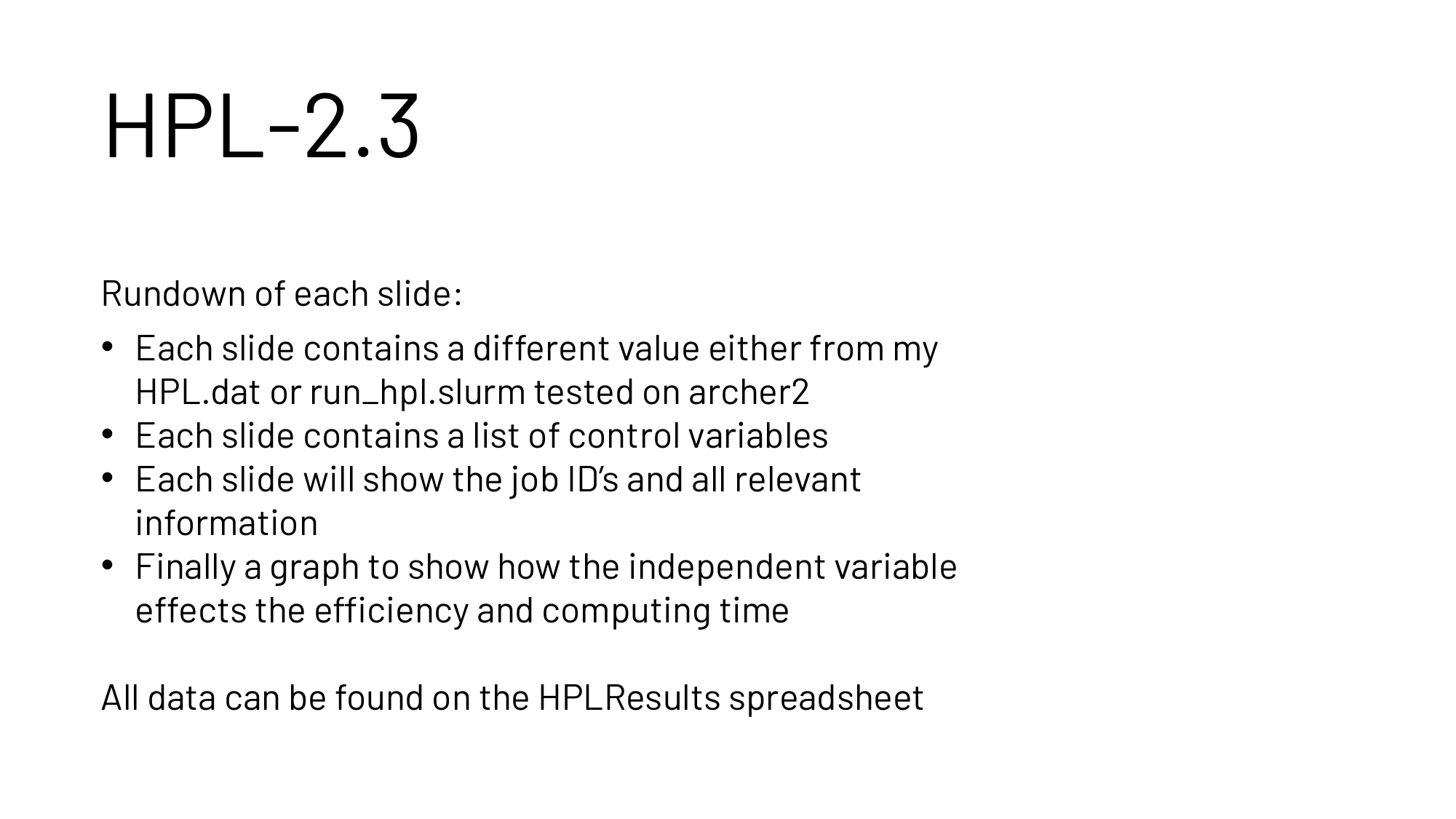

# HPL-2.3
Rundown of each slide:
Each slide contains a different value either from my HPL.dat or run_hpl.slurm tested on archer2
Each slide contains a list of control variables
Each slide will show the job ID’s and all relevant information
Finally a graph to show how the independent variable effects the efficiency and computing time
All data can be found on the HPLResults spreadsheet